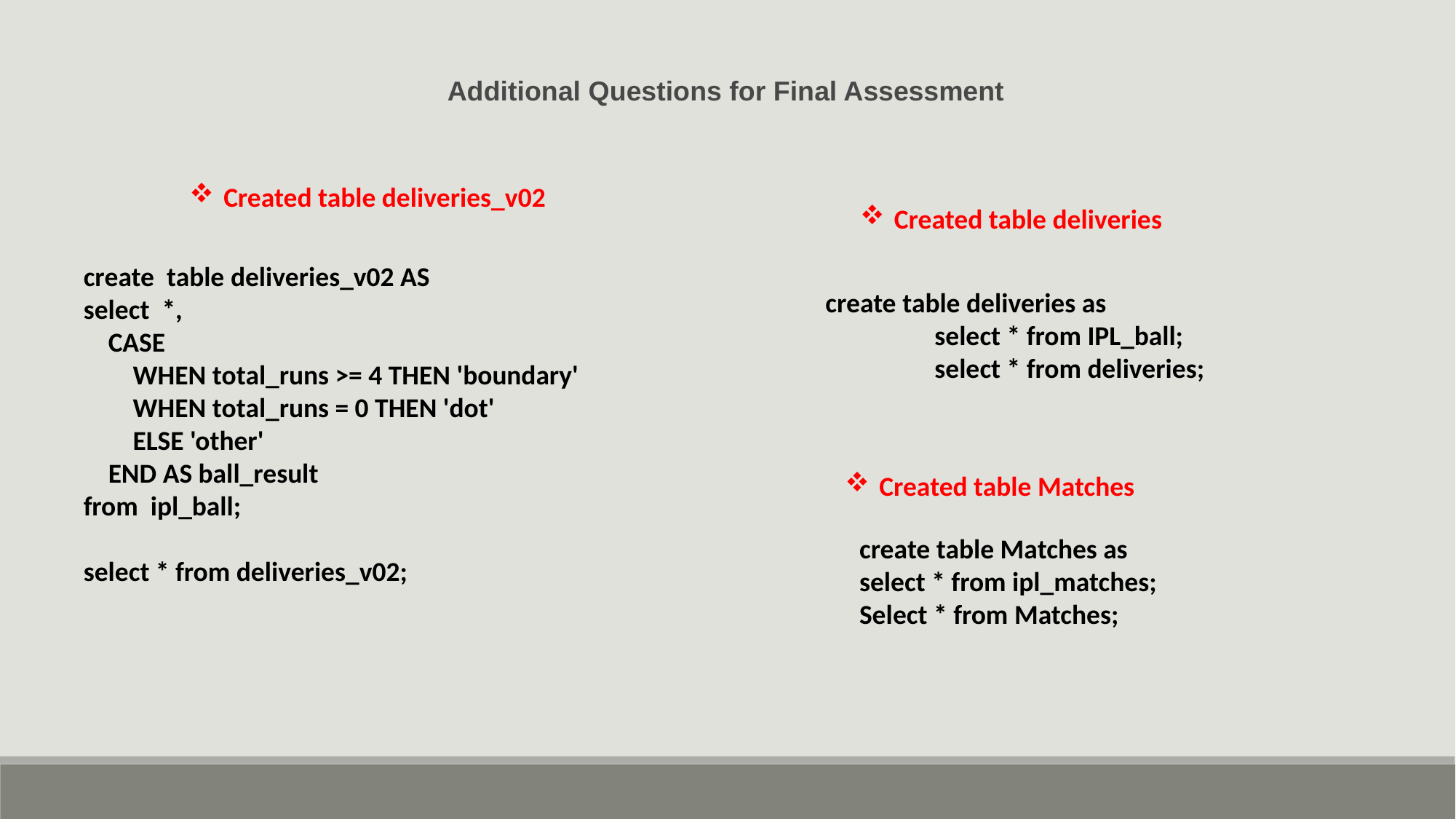

Additional Questions for Final Assessment
Created table deliveries_v02
Created table deliveries
create  table deliveries_v02 AS
select  *,
    CASE
        WHEN total_runs >= 4 THEN 'boundary'
        WHEN total_runs = 0 THEN 'dot'
        ELSE 'other'
    END AS ball_result
from  ipl_ball;

select * from deliveries_v02;
create table deliveries as
	select * from IPL_ball;
	select * from deliveries;
Created table Matches
create table Matches as
select * from ipl_matches;
Select * from Matches;